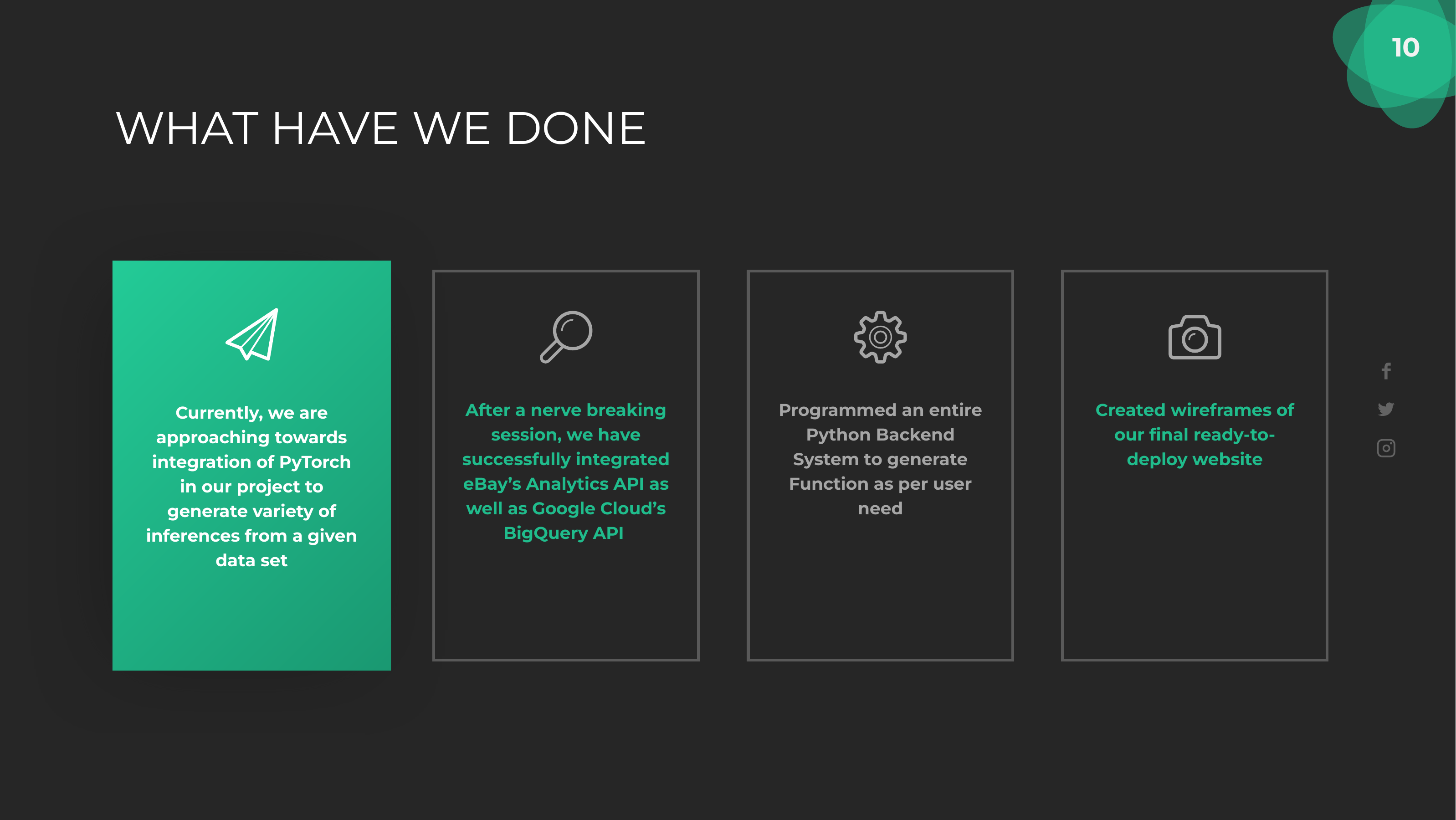

WHAT HAVE WE DONE

Currently, we are approaching towards integration of PyTorch in our project to generate variety of inferences from a given data set

After a nerve breaking session, we have successfully integrated eBay’s Analytics API as well as Google Cloud’s BigQuery API

Programmed an entire Python Backend System to generate Function as per user need

Created wireframes of our final ready-to-deploy website